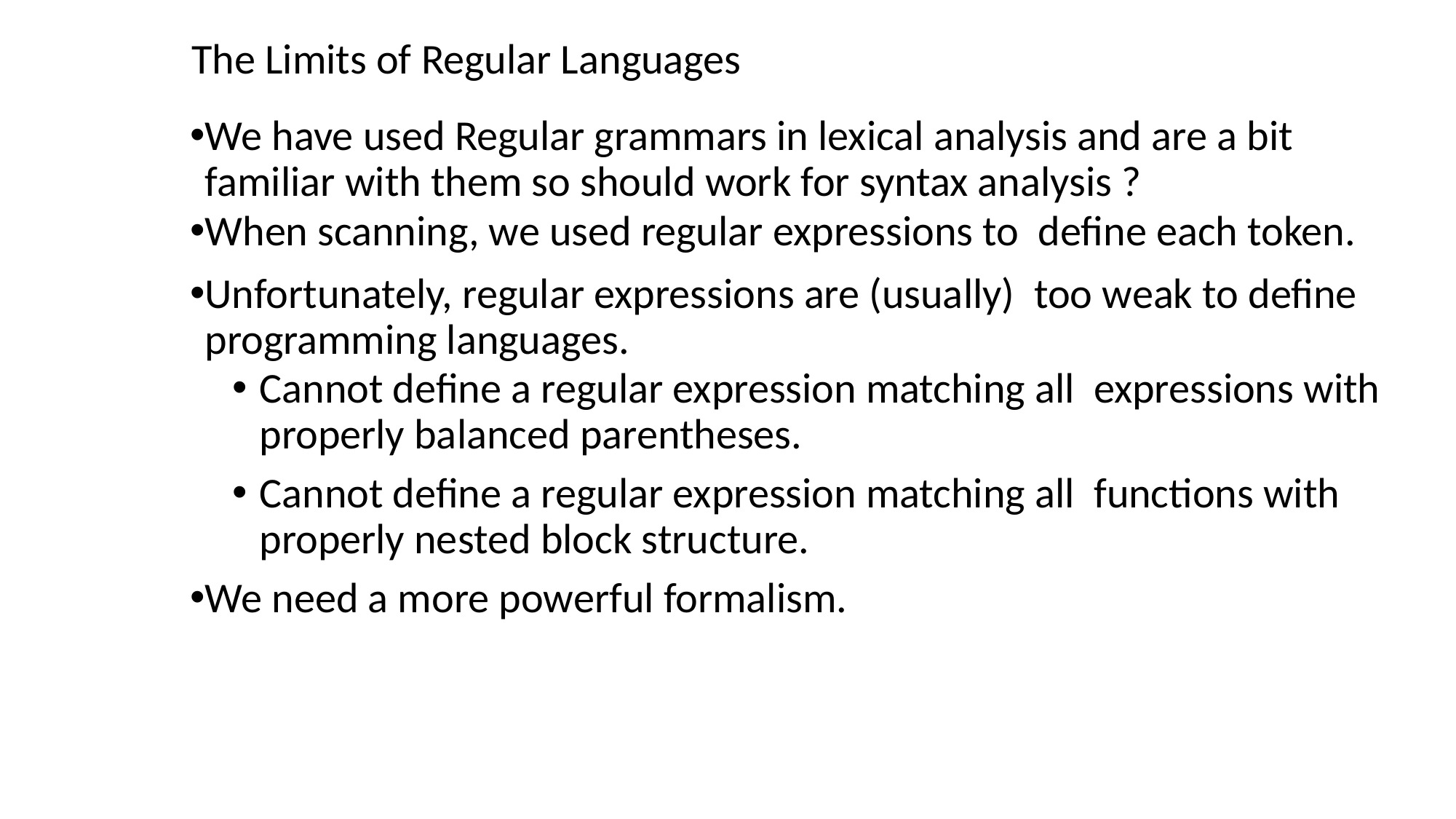

# The Limits of Regular Languages
We have used Regular grammars in lexical analysis and are a bit familiar with them so should work for syntax analysis ?
When scanning, we used regular expressions to  define each token.
Unfortunately, regular expressions are (usually)  too weak to define programming languages.
Cannot define a regular expression matching all  expressions with properly balanced parentheses.
Cannot define a regular expression matching all  functions with properly nested block structure.
We need a more powerful formalism.